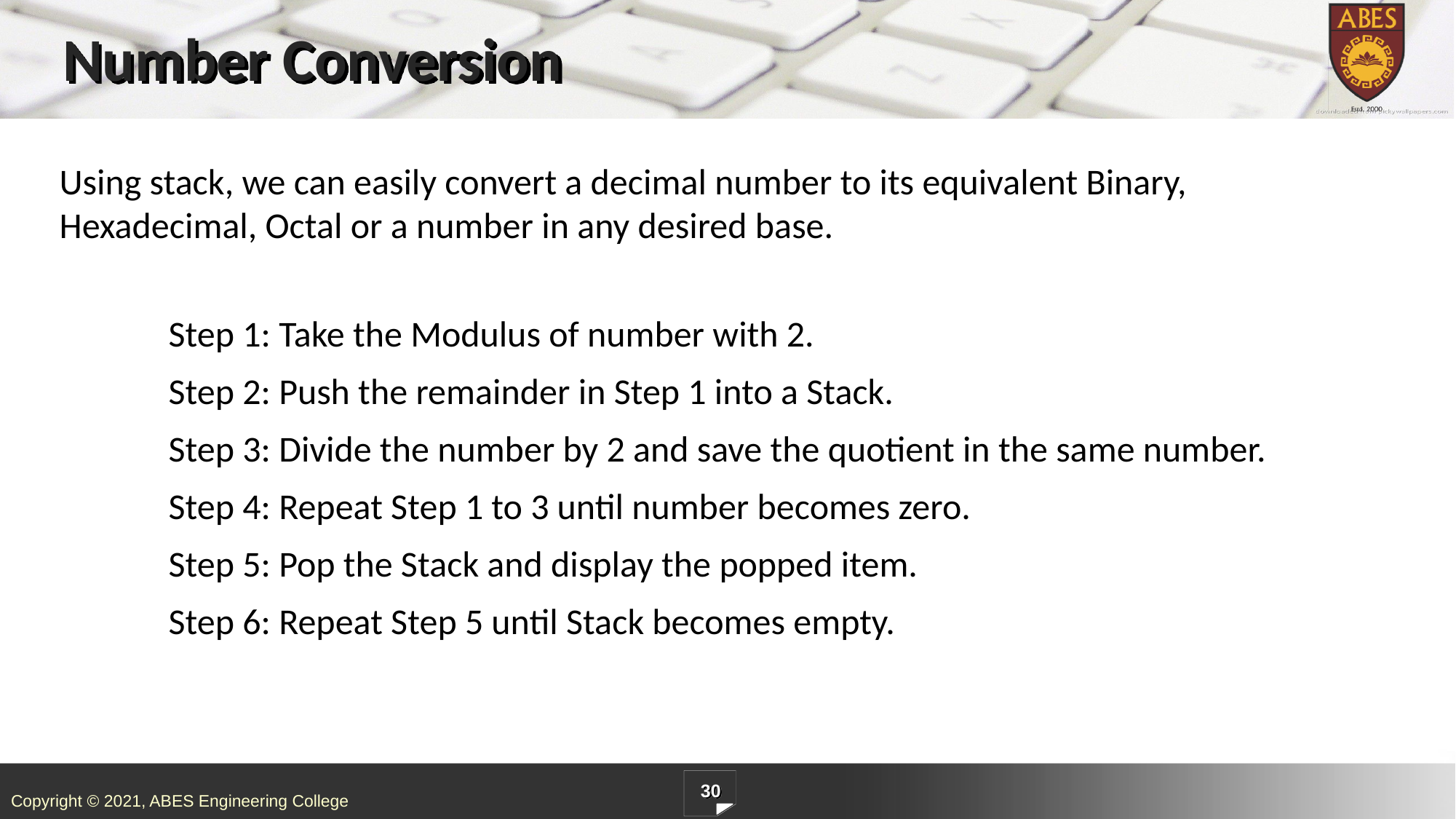

# Number Conversion
Using stack, we can easily convert a decimal number to its equivalent Binary, Hexadecimal, Octal or a number in any desired base.

	Step 1: Take the Modulus of number with 2.
	Step 2: Push the remainder in Step 1 into a Stack.
	Step 3: Divide the number by 2 and save the quotient in the same number.
	Step 4: Repeat Step 1 to 3 until number becomes zero.
	Step 5: Pop the Stack and display the popped item.
	Step 6: Repeat Step 5 until Stack becomes empty.

30